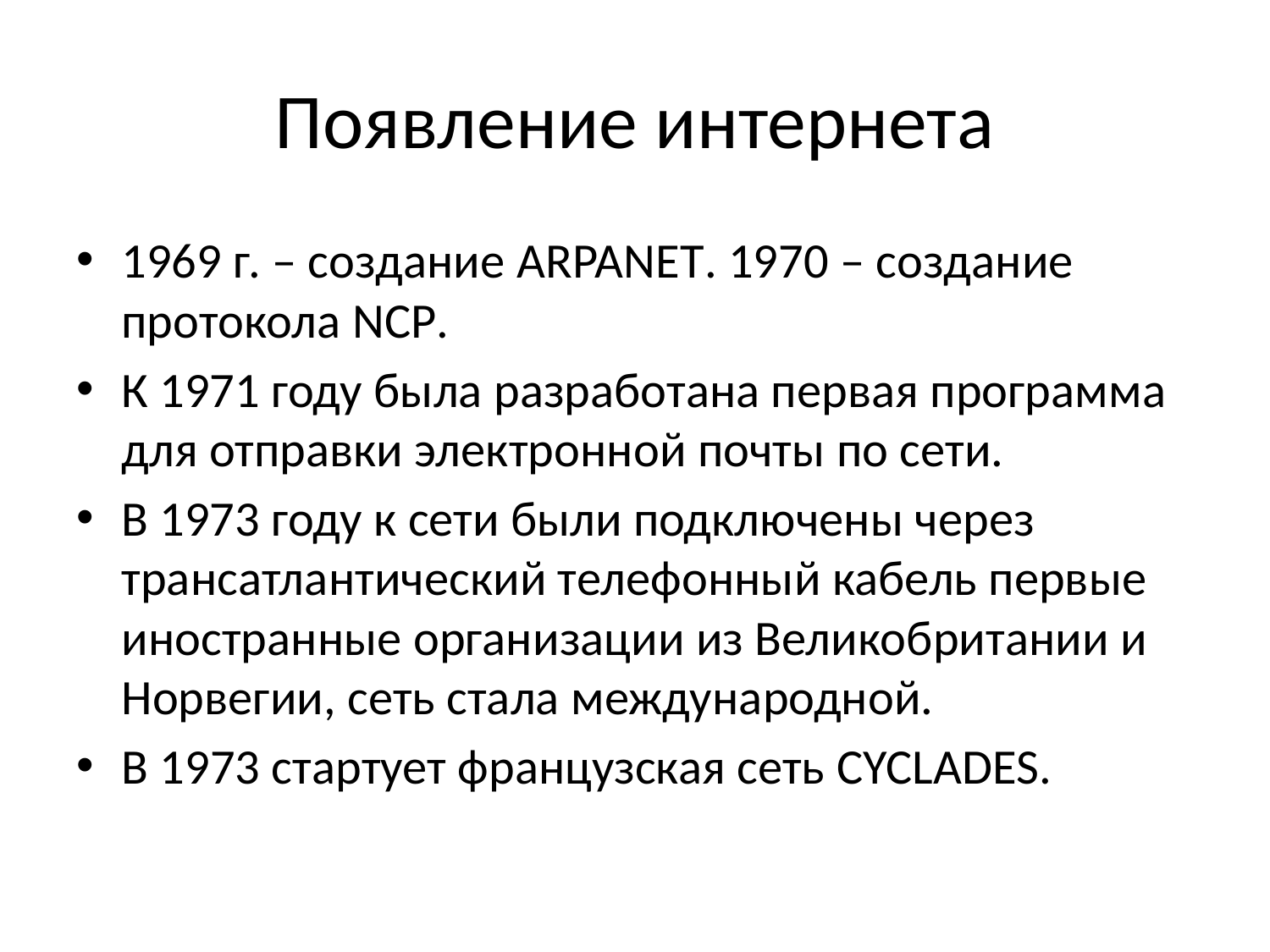

# Появление интернета
1969 г. – создание ARPANET. 1970 – создание протокола NCP.
К 1971 году была разработана первая программа для отправки электронной почты по сети.
В 1973 году к сети были подключены через трансатлантический телефонный кабель первые иностранные организации из Великобритании и Норвегии, сеть стала международной.
В 1973 стартует французская сеть CYCLADES.